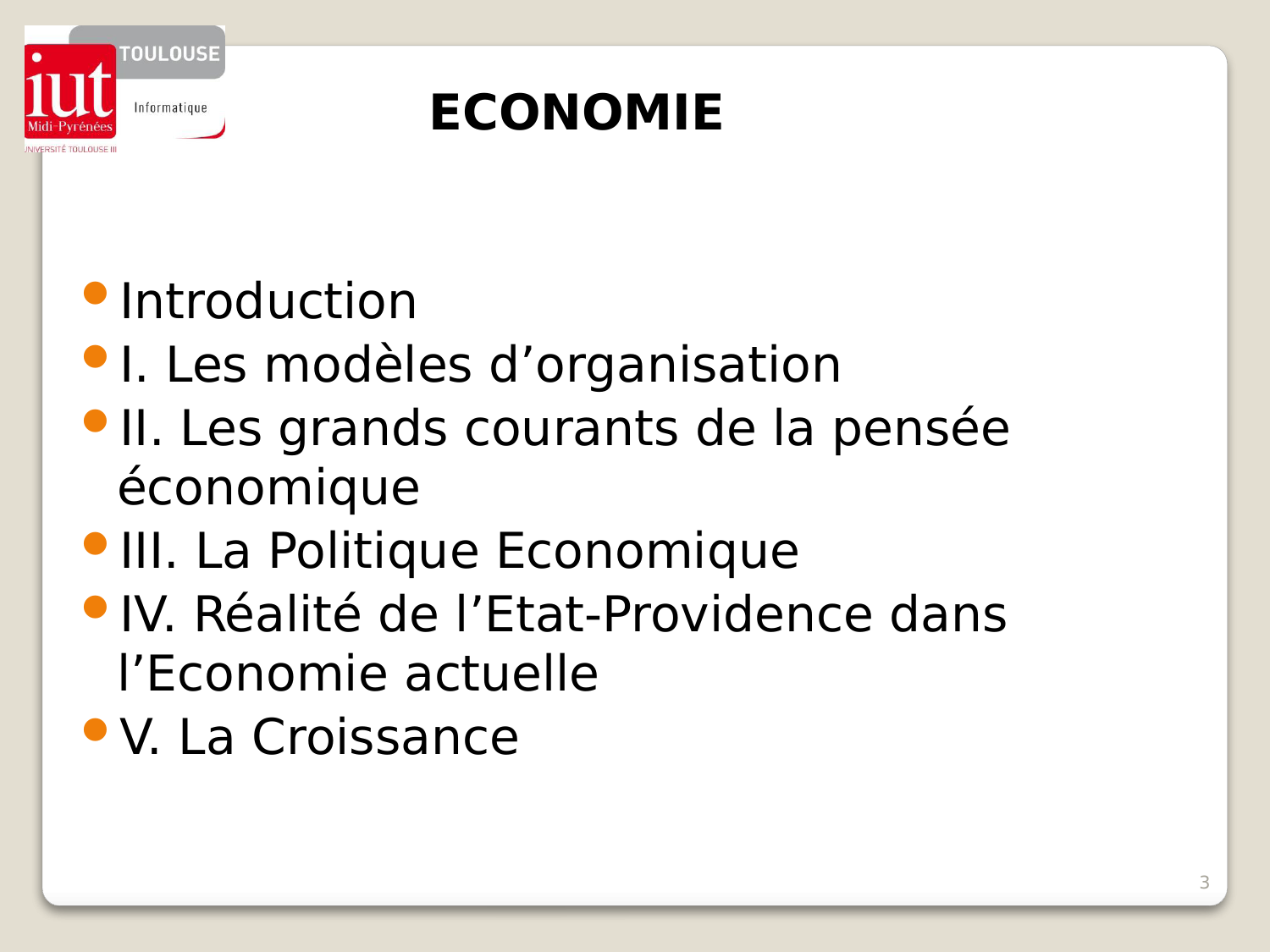

# ECONOMIE
Introduction
I. Les modèles d’organisation
II. Les grands courants de la pensée économique
III. La Politique Economique
IV. Réalité de l’Etat-Providence dans l’Economie actuelle
V. La Croissance

3